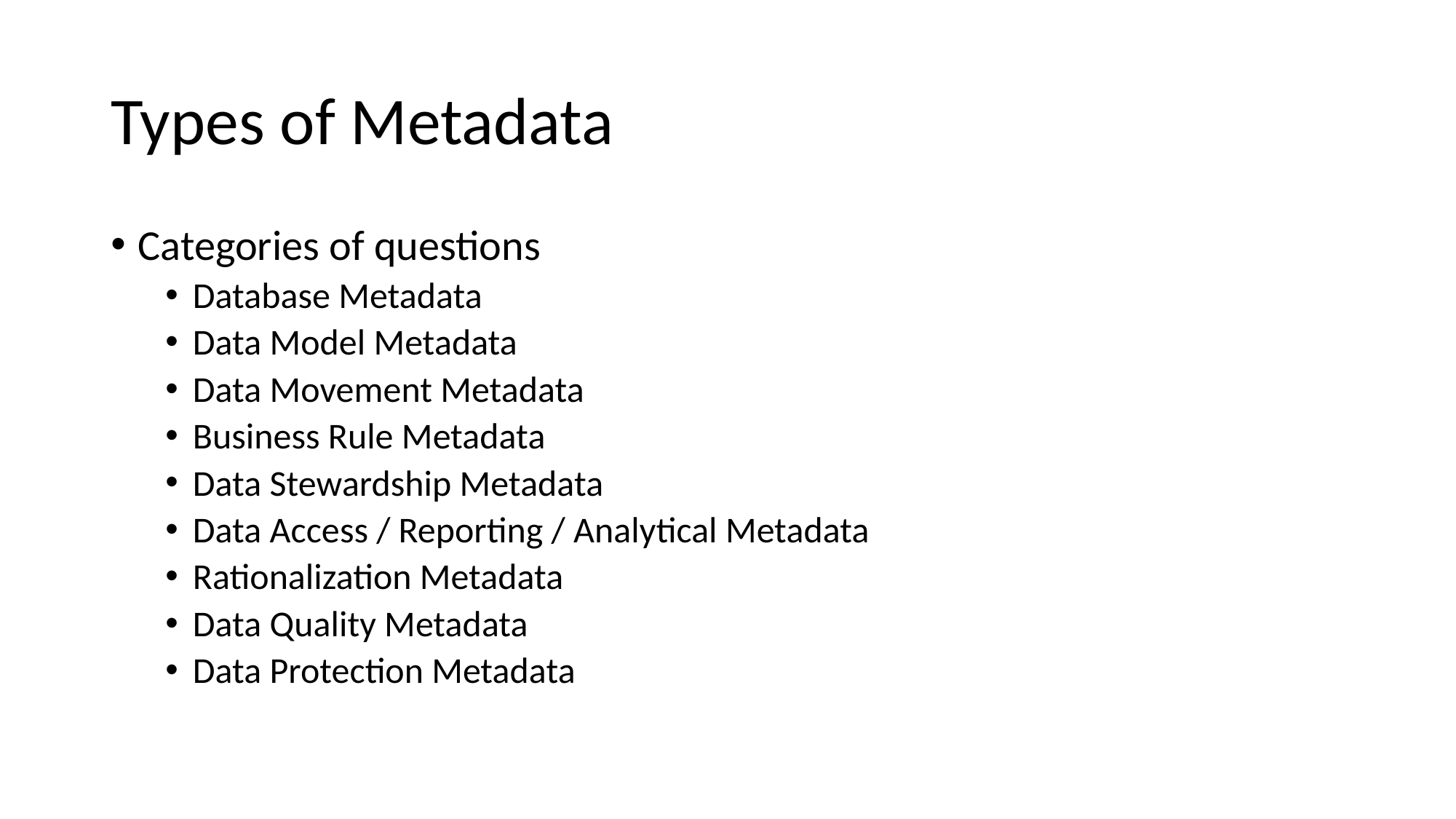

# Types of Metadata
Categories of questions
Database Metadata
Data Model Metadata
Data Movement Metadata
Business Rule Metadata
Data Stewardship Metadata
Data Access / Reporting / Analytical Metadata
Rationalization Metadata
Data Quality Metadata
Data Protection Metadata